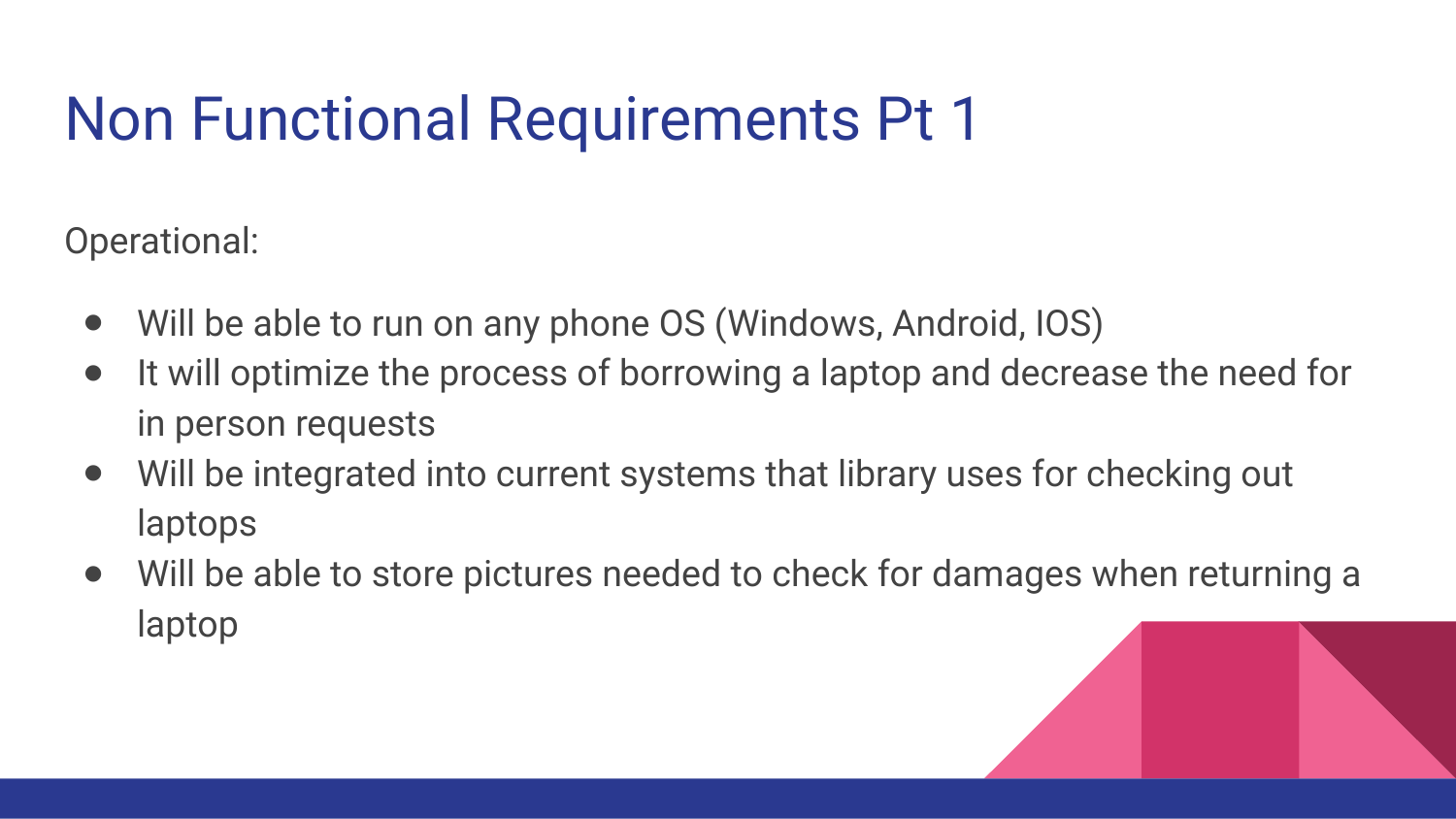

# Non Functional Requirements Pt 1
Operational:
Will be able to run on any phone OS (Windows, Android, IOS)
It will optimize the process of borrowing a laptop and decrease the need for in person requests
Will be integrated into current systems that library uses for checking out laptops
Will be able to store pictures needed to check for damages when returning a laptop